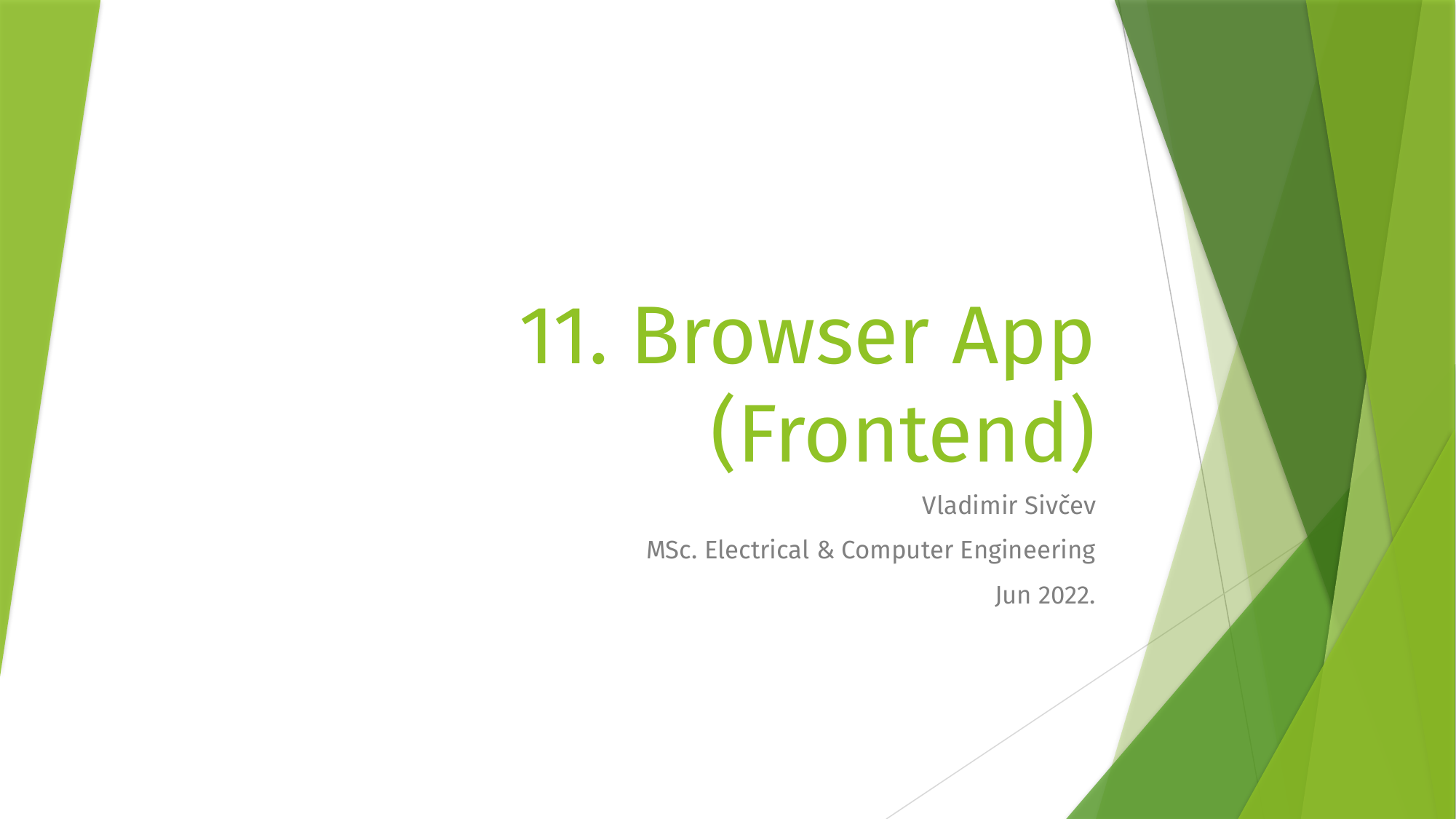

# 11. Browser App (Frontend)
Vladimir Sivčev
MSc. Electrical & Computer Engineering
Jun 2022.